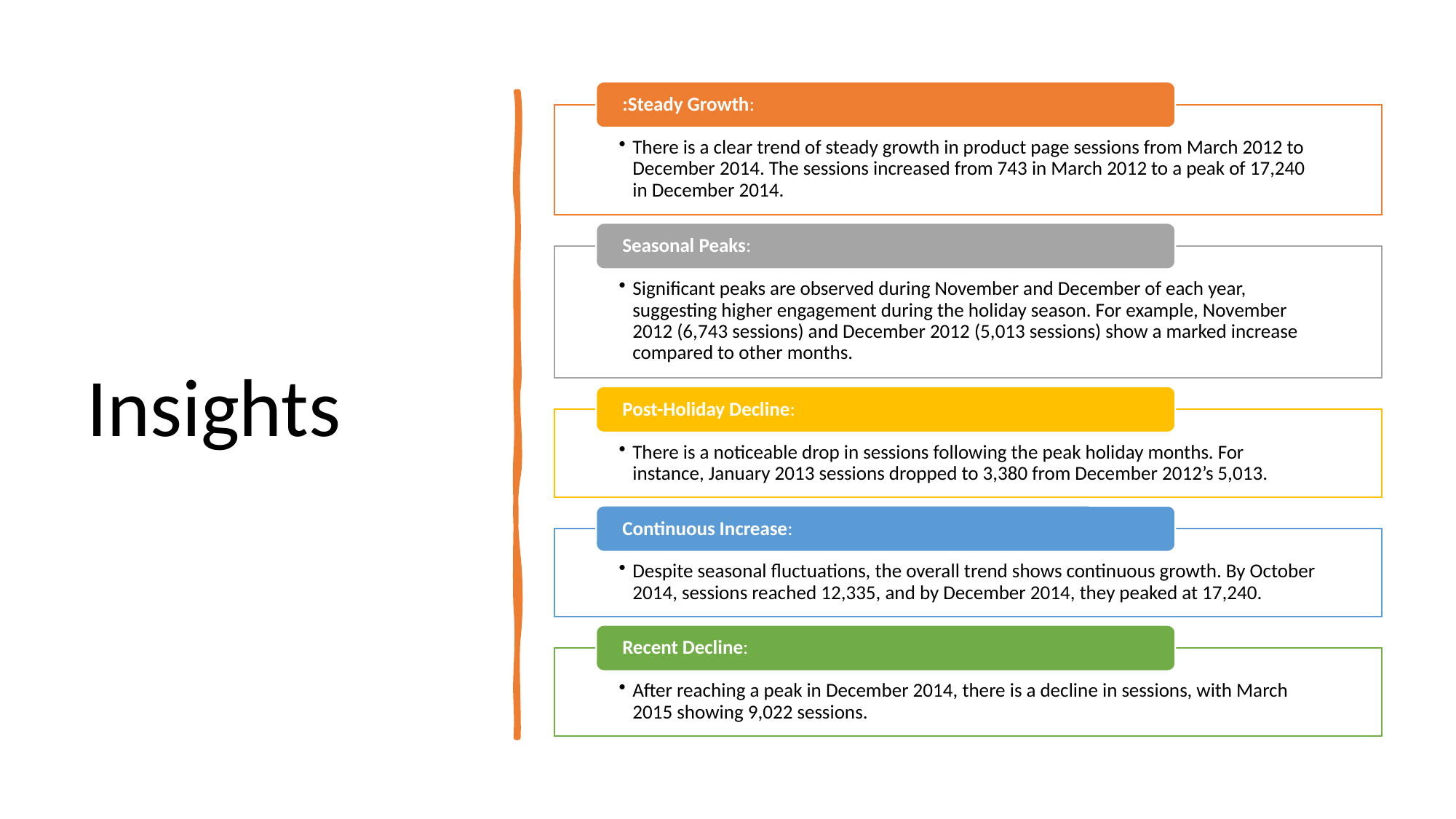

There is a clear trend of steady growth in product page sessions from March 2012 to December 2014. The sessions increased from 743 in March 2012 to a peak of 17,240 in December 2014.
:Steady Growth:
Significant peaks are observed during November and December of each year, suggesting higher engagement during the holiday season. For example, November 2012 (6,743 sessions) and December 2012 (5,013 sessions) show a marked increase compared to other months.
Seasonal Peaks:
There is a noticeable drop in sessions following the peak holiday months. For instance, January 2013 sessions dropped to 3,380 from December 2012’s 5,013.
Post-Holiday Decline:
Despite seasonal fluctuations, the overall trend shows continuous growth. By October 2014, sessions reached 12,335, and by December 2014, they peaked at 17,240.
Continuous Increase:
After reaching a peak in December 2014, there is a decline in sessions, with March 2015 showing 9,022 sessions.
Recent Decline:
Insights